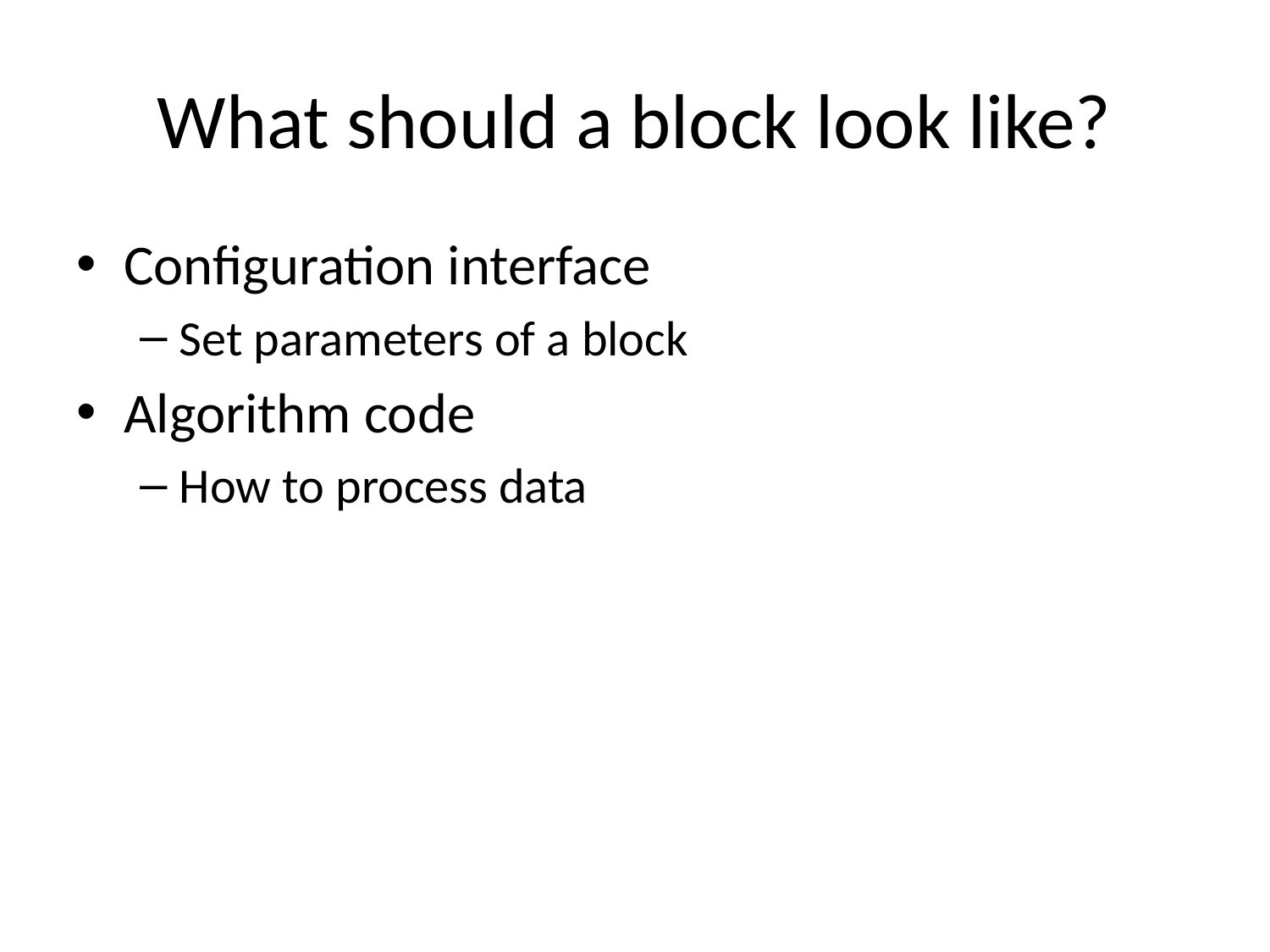

# What should a block look like?
Configuration interface
Set parameters of a block
Algorithm code
How to process data